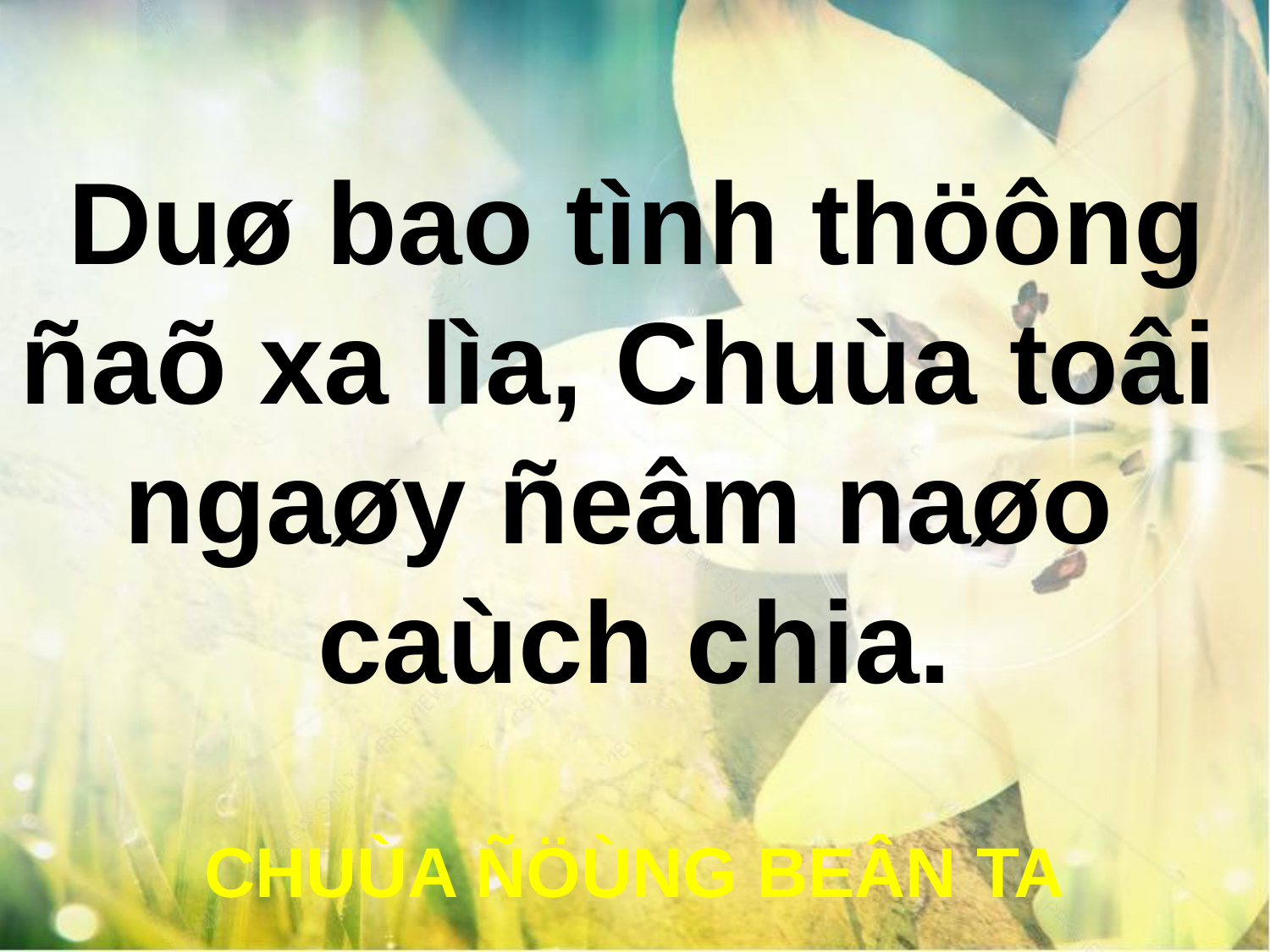

Duø bao tình thöông
ñaõ xa lìa, Chuùa toâi
ngaøy ñeâm naøo
caùch chia.
CHUÙA ÑÖÙNG BEÂN TA